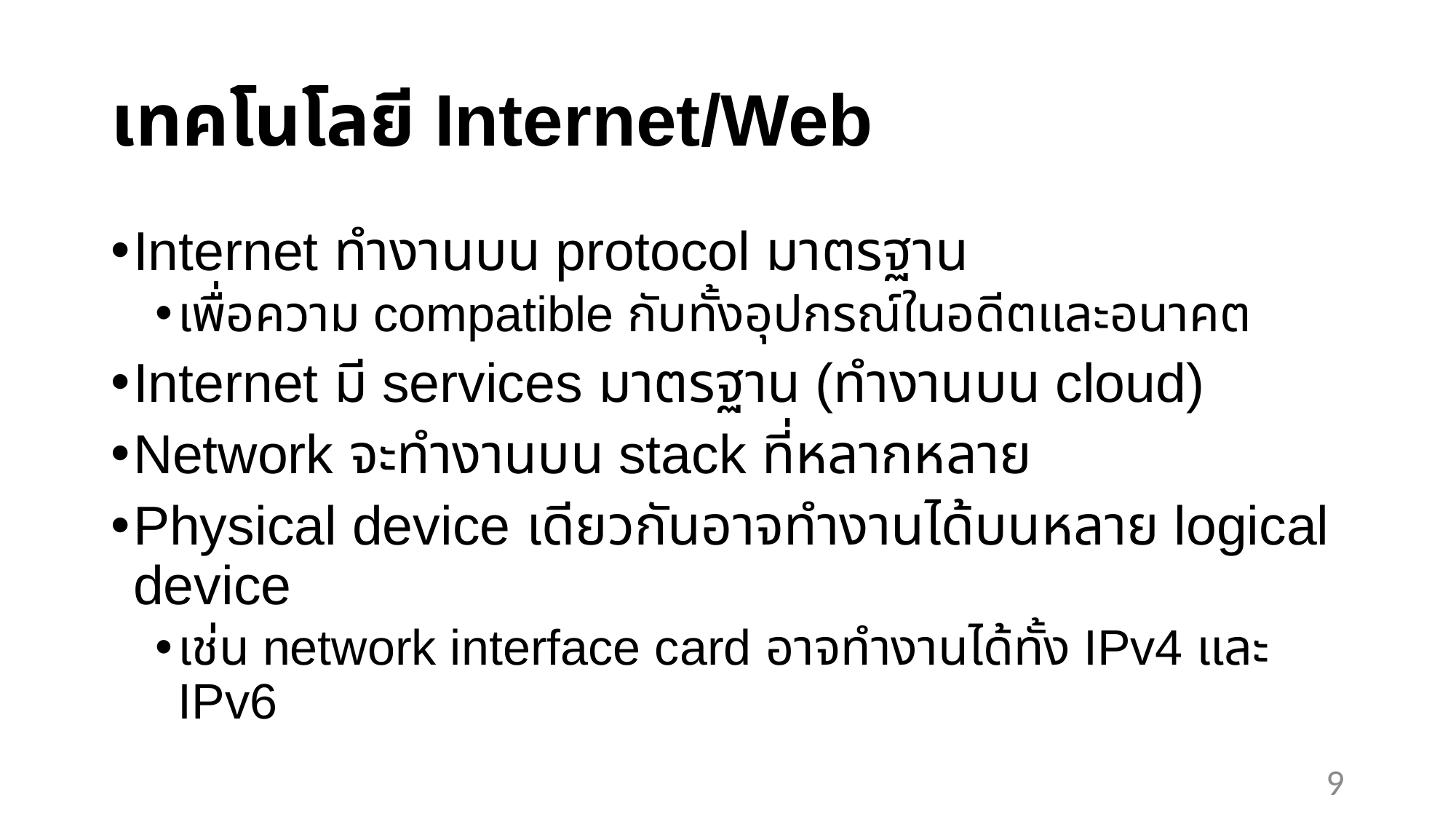

# เทคโนโลยี Internet/Web
Internet ทำงานบน protocol มาตรฐาน
เพื่อความ compatible กับทั้งอุปกรณ์ในอดีตและอนาคต
Internet มี services มาตรฐาน (ทำงานบน cloud)
Network จะทำงานบน stack ที่หลากหลาย
Physical device เดียวกันอาจทำงานได้บนหลาย logical device
เช่น network interface card อาจทำงานได้ทั้ง IPv4 และ IPv6

9